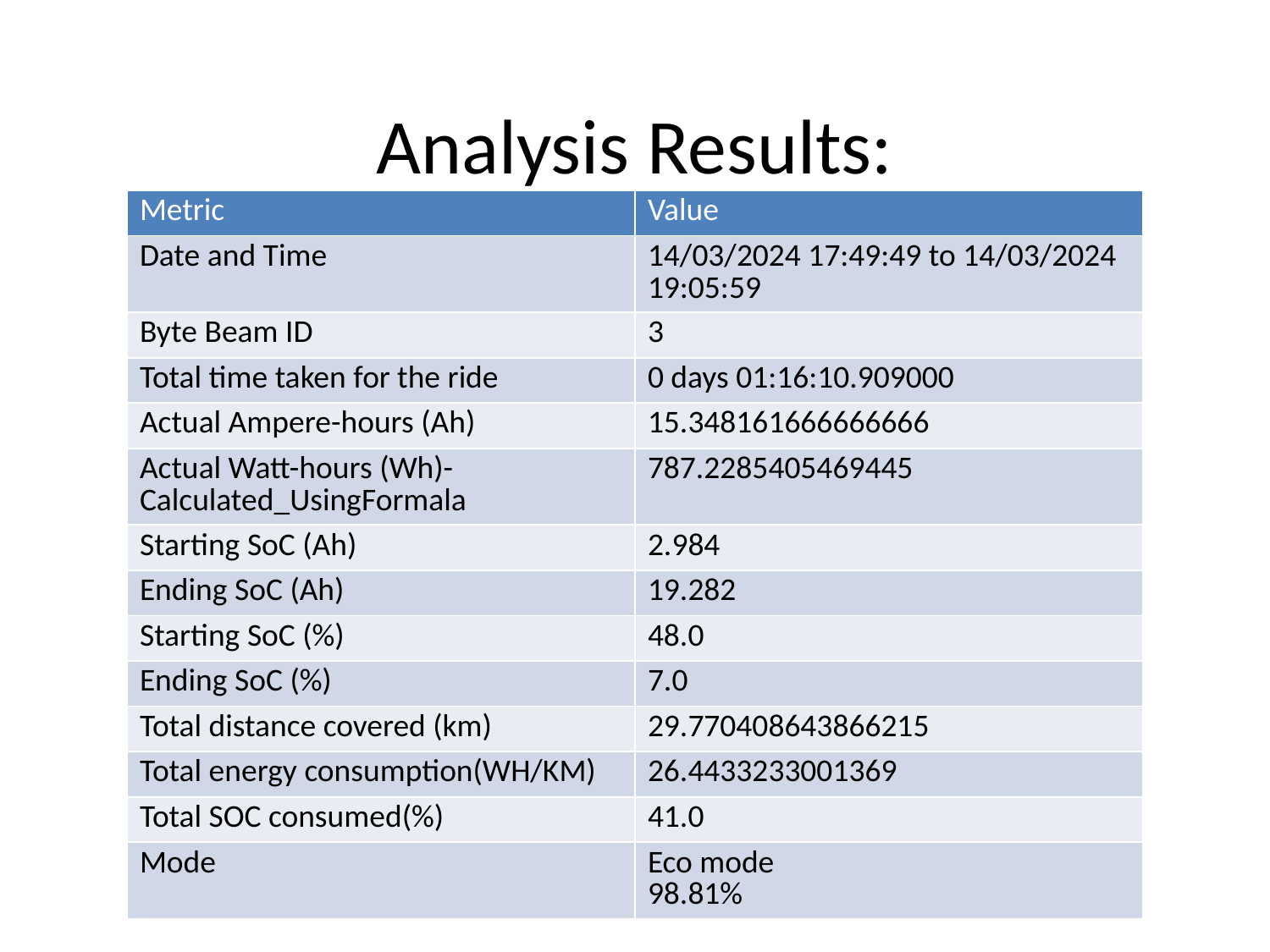

# Analysis Results:
| Metric | Value |
| --- | --- |
| Date and Time | 14/03/2024 17:49:49 to 14/03/2024 19:05:59 |
| Byte Beam ID | 3 |
| Total time taken for the ride | 0 days 01:16:10.909000 |
| Actual Ampere-hours (Ah) | 15.348161666666666 |
| Actual Watt-hours (Wh)- Calculated\_UsingFormala | 787.2285405469445 |
| Starting SoC (Ah) | 2.984 |
| Ending SoC (Ah) | 19.282 |
| Starting SoC (%) | 48.0 |
| Ending SoC (%) | 7.0 |
| Total distance covered (km) | 29.770408643866215 |
| Total energy consumption(WH/KM) | 26.4433233001369 |
| Total SOC consumed(%) | 41.0 |
| Mode | Eco mode 98.81% |